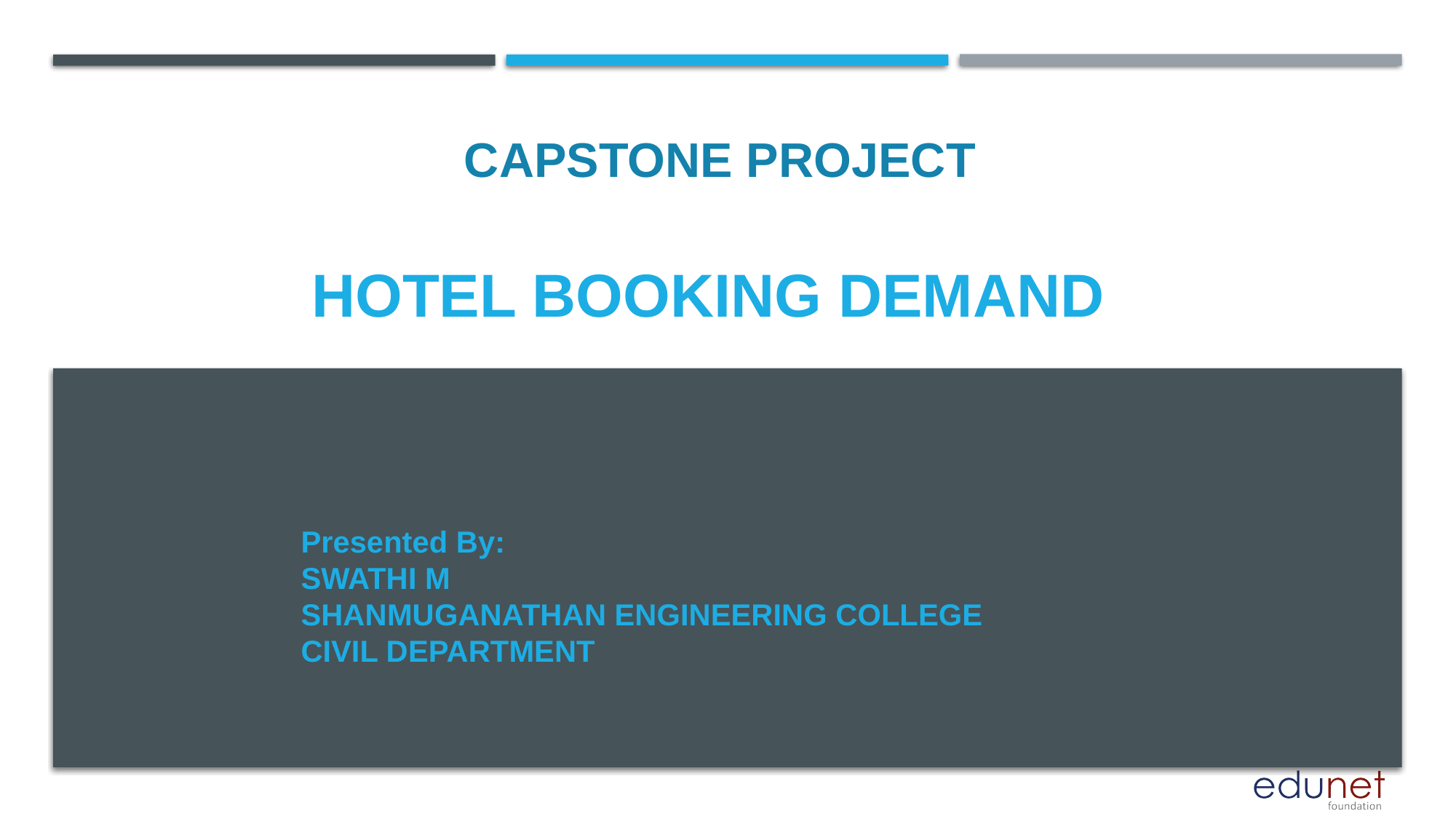

CAPSTONE PROJECT
# Hotel booking demand
Presented By:
SWATHI M
SHANMUGANATHAN ENGINEERING COLLEGE
CIVIL DEPARTMENT